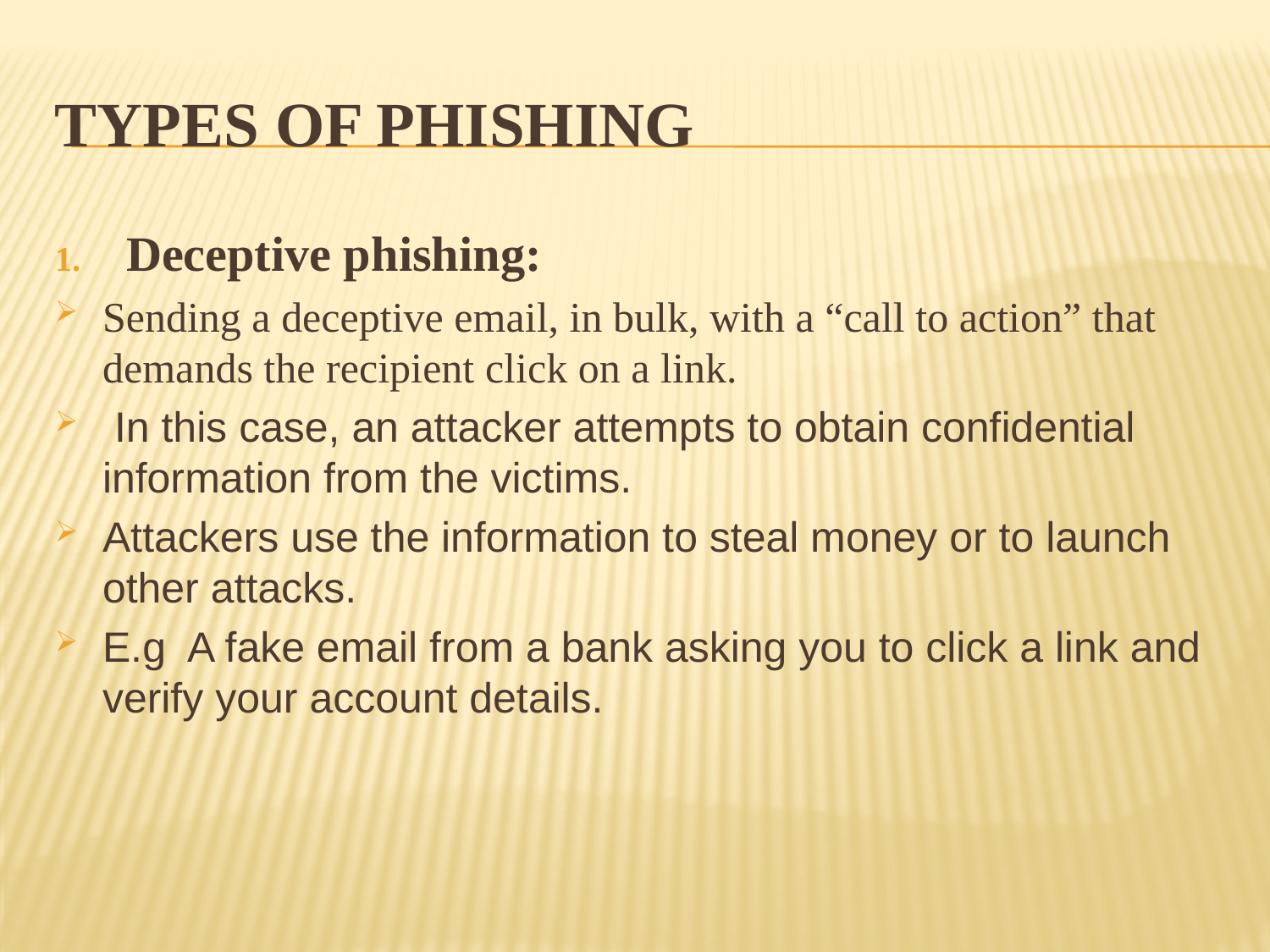

# Types of Phishing
Deceptive phishing:
Sending a deceptive email, in bulk, with a “call to action” that demands the recipient click on a link.
 In this case, an attacker attempts to obtain confidential information from the victims.
Attackers use the information to steal money or to launch other attacks.
E.g  A fake email from a bank asking you to click a link and verify your account details.